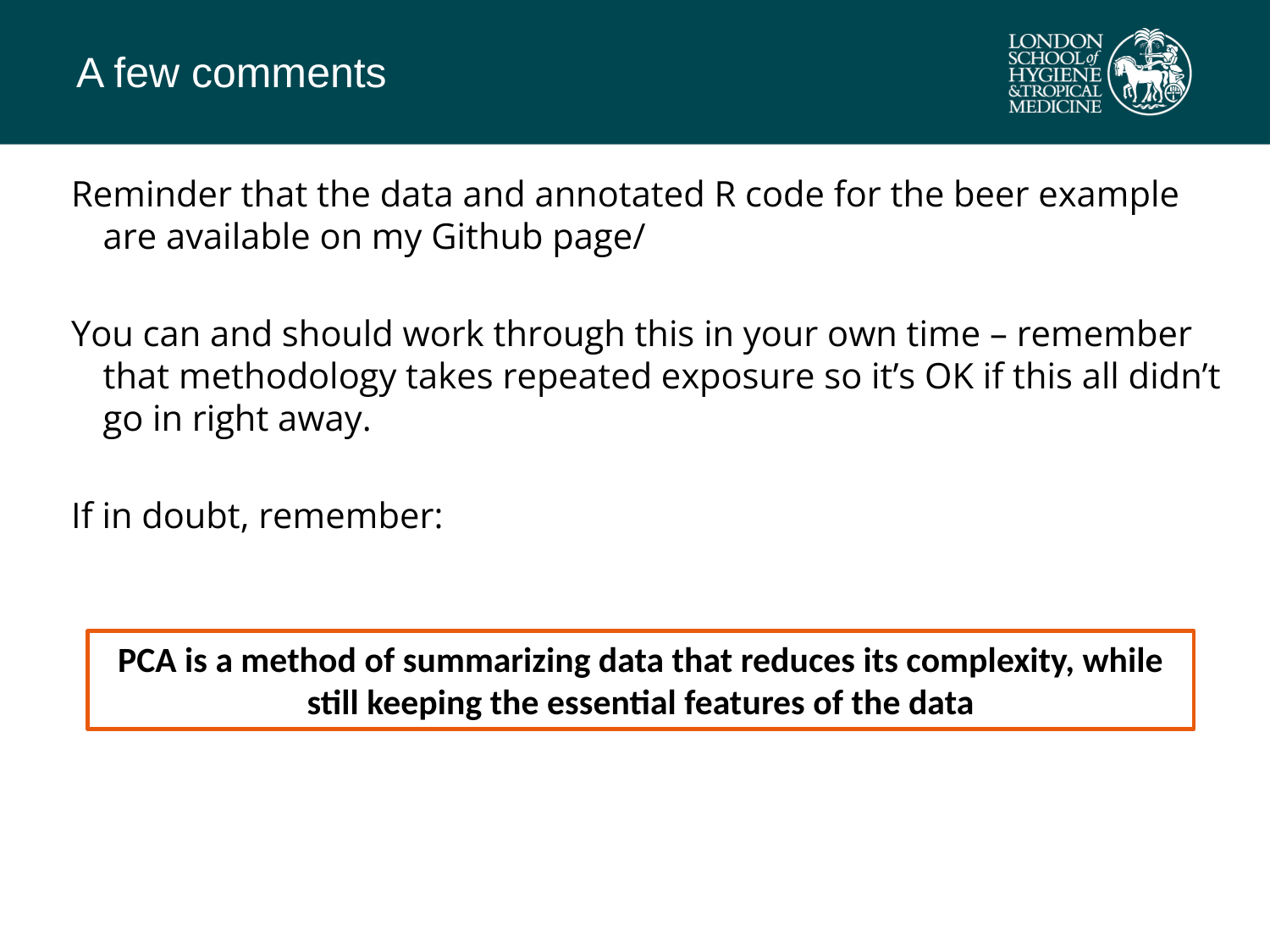

# A few comments
Reminder that the data and annotated R code for the beer example are available on my Github page/

You can and should work through this in your own time – remember that methodology takes repeated exposure so it’s OK if this all didn’t go in right away.

If in doubt, remember:

PCA is a method of summarizing data that reduces its complexity, while still keeping the essential features of the data